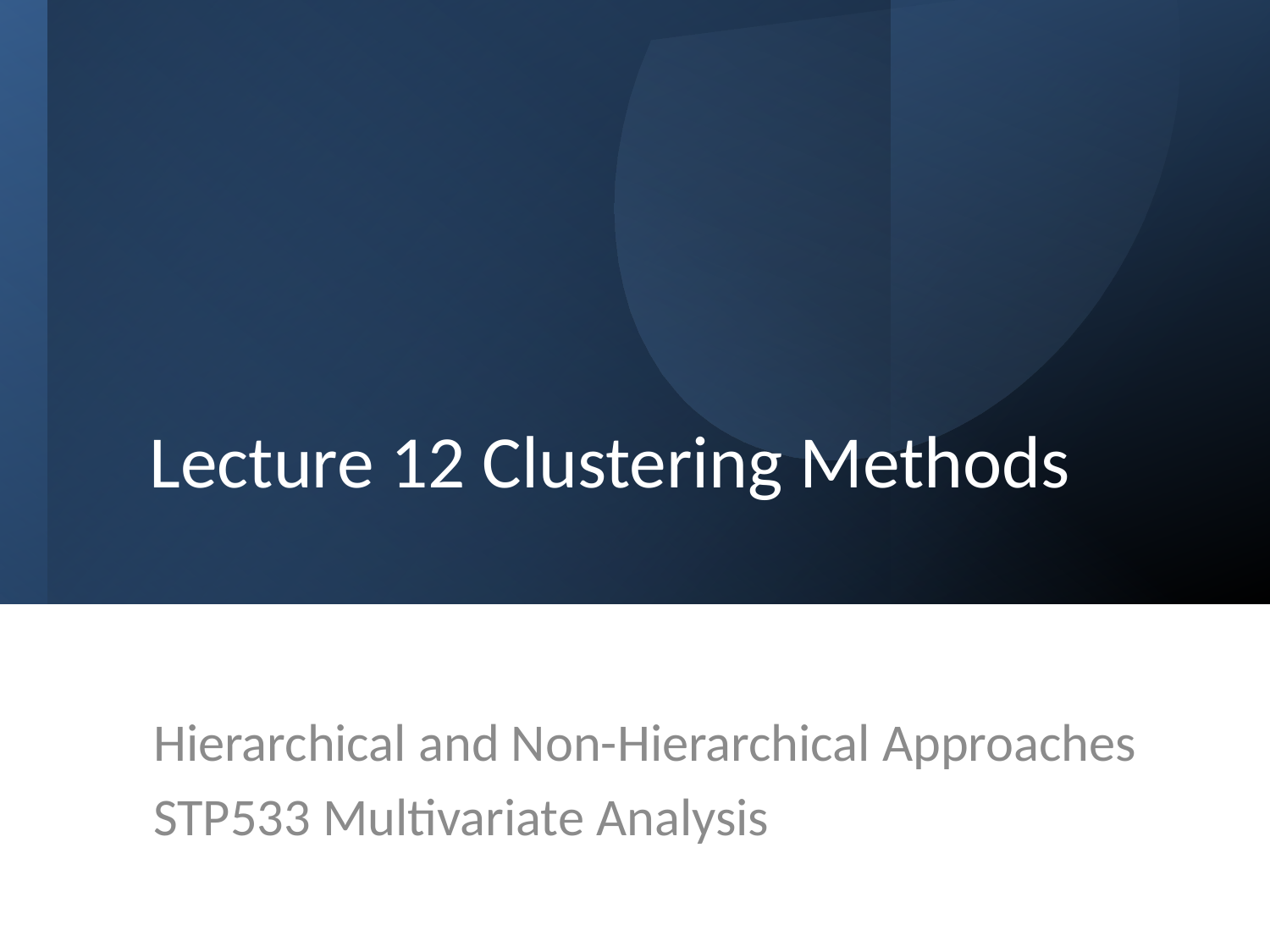

# Lecture 12 Clustering Methods
Hierarchical and Non-Hierarchical Approaches
STP533 Multivariate Analysis